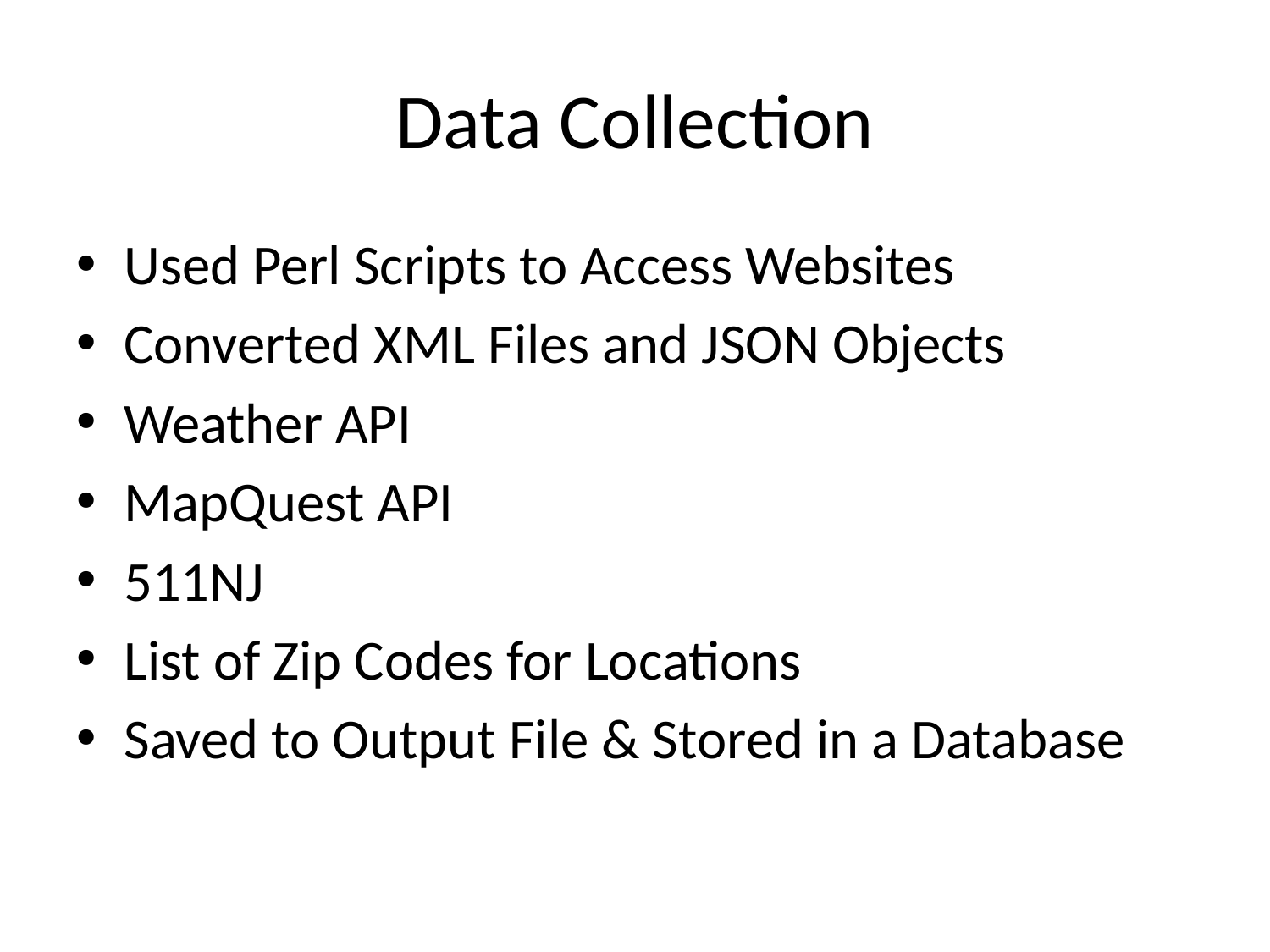

# Data Collection
Used Perl Scripts to Access Websites
Converted XML Files and JSON Objects
Weather API
MapQuest API
511NJ
List of Zip Codes for Locations
Saved to Output File & Stored in a Database